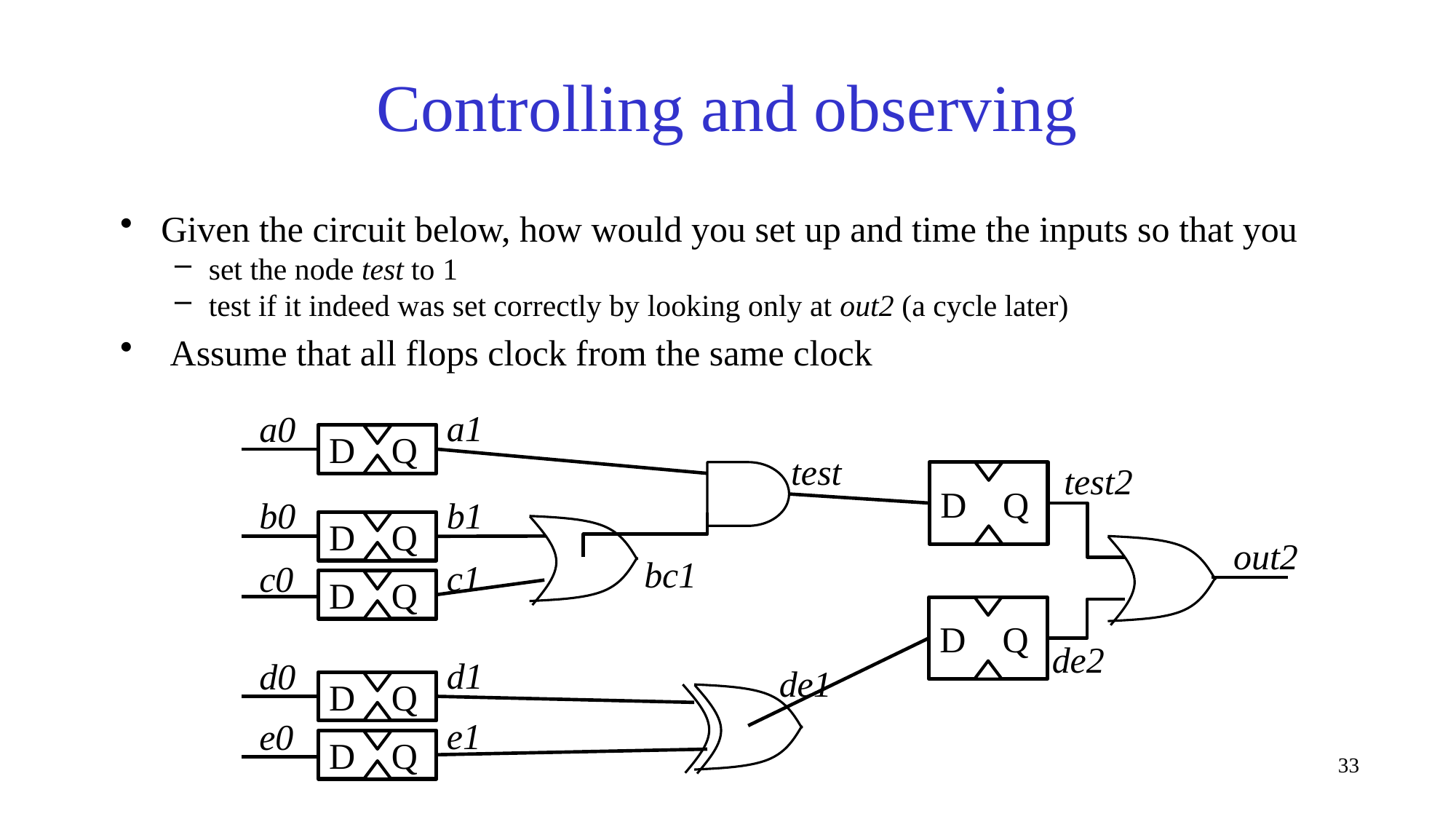

# Controlling and observing
Given the circuit below, how would you set up and time the inputs so that you
set the node test to 1
test if it indeed was set correctly by looking only at out2 (a cycle later)
 Assume that all flops clock from the same clock
a1
a0
D    Q

test
test2

D    Q

b1
b0
D    Q

out2

bc1
c1
c0
D    Q

D    Q

de2
d1
d0
de1
D    Q

e1
e0

D    Q